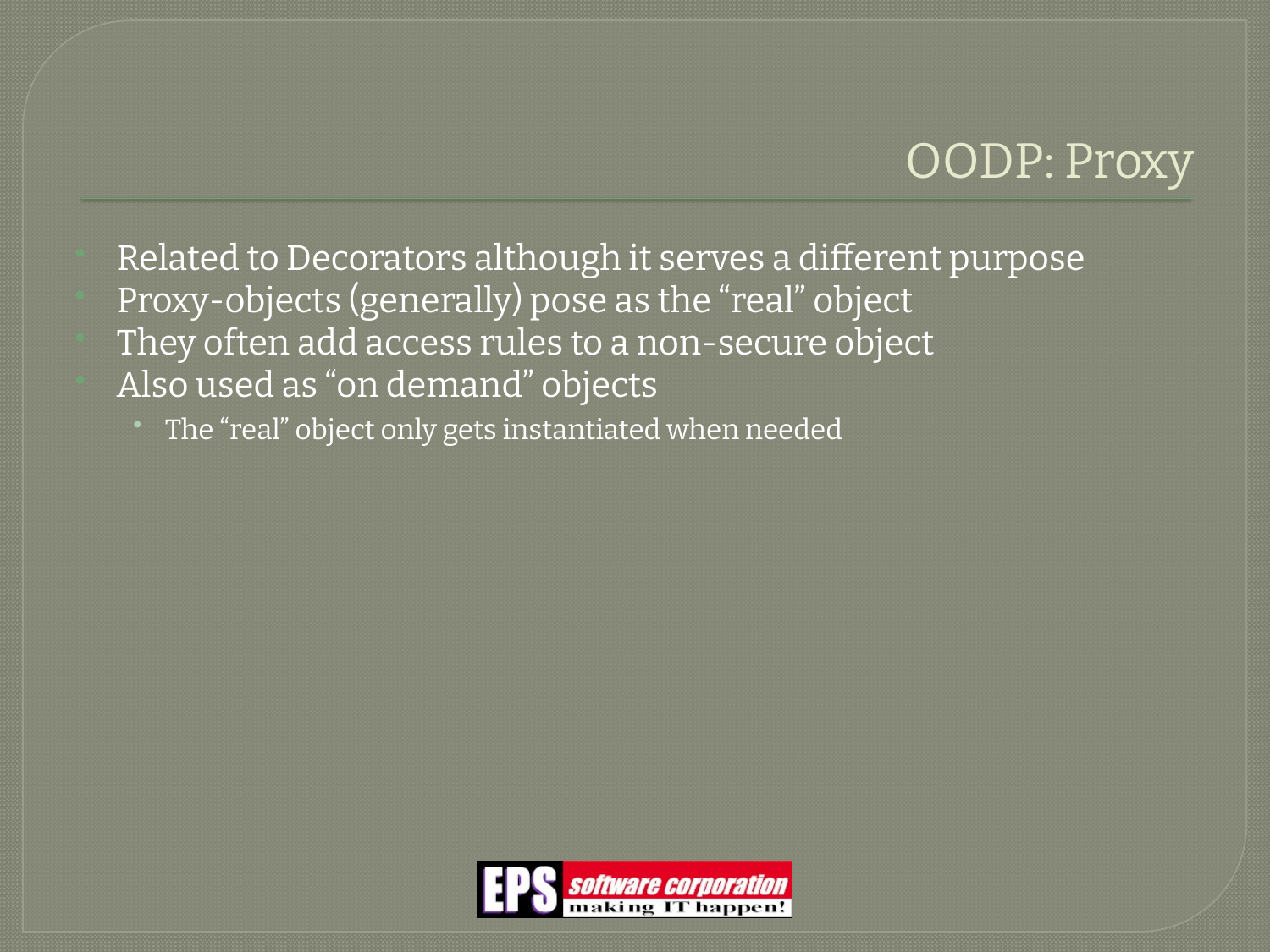

# OODP: Proxy
Related to Decorators although it serves a different purpose
Proxy-objects (generally) pose as the “real” object
They often add access rules to a non-secure object
Also used as “on demand” objects
The “real” object only gets instantiated when needed